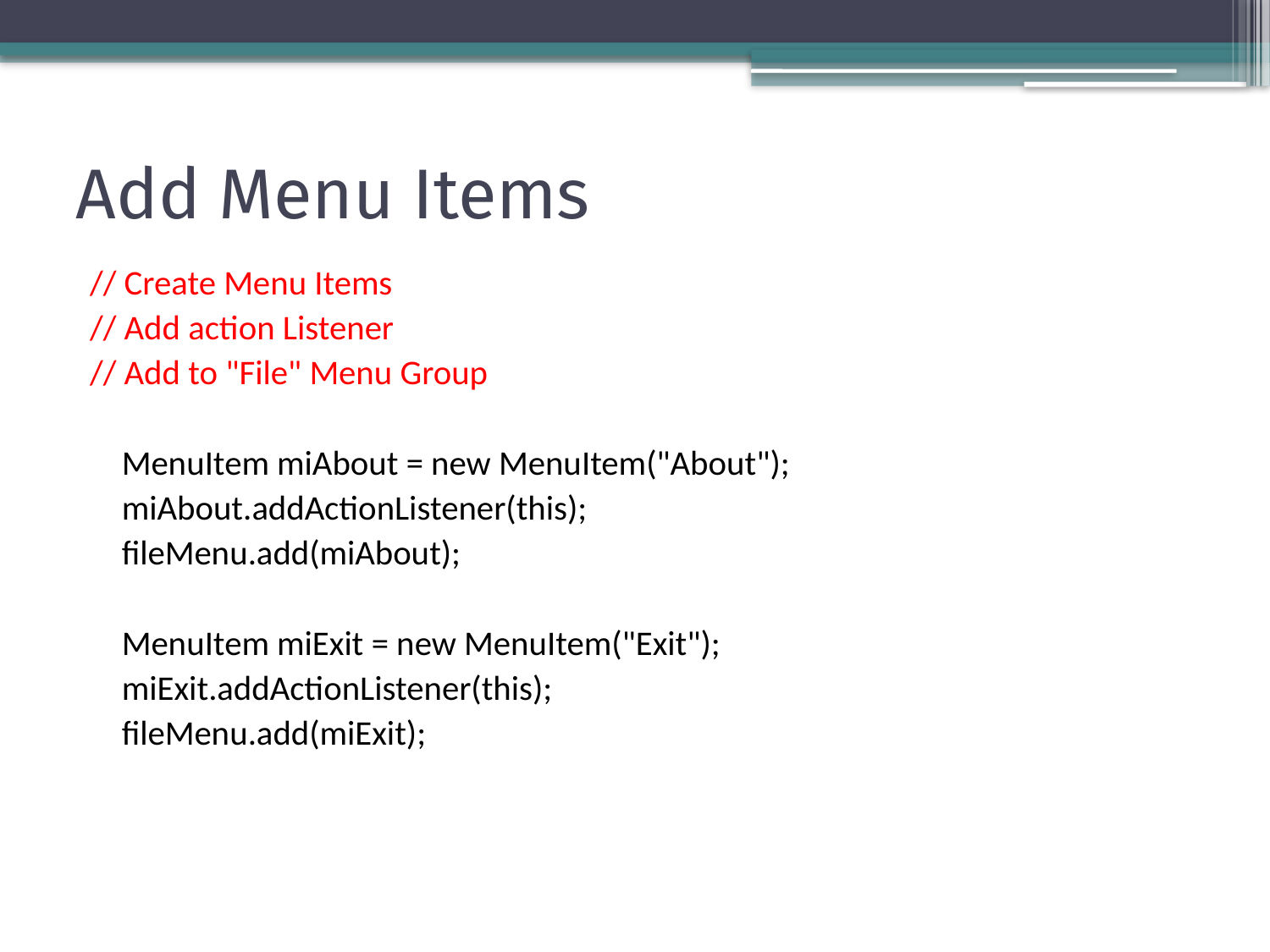

# Add Menu Items
// Create Menu Items
// Add action Listener
// Add to "File" Menu Group

	MenuItem miAbout = new MenuItem("About");
	miAbout.addActionListener(this);
	fileMenu.add(miAbout);

	MenuItem miExit = new MenuItem("Exit");
	miExit.addActionListener(this);
	fileMenu.add(miExit);